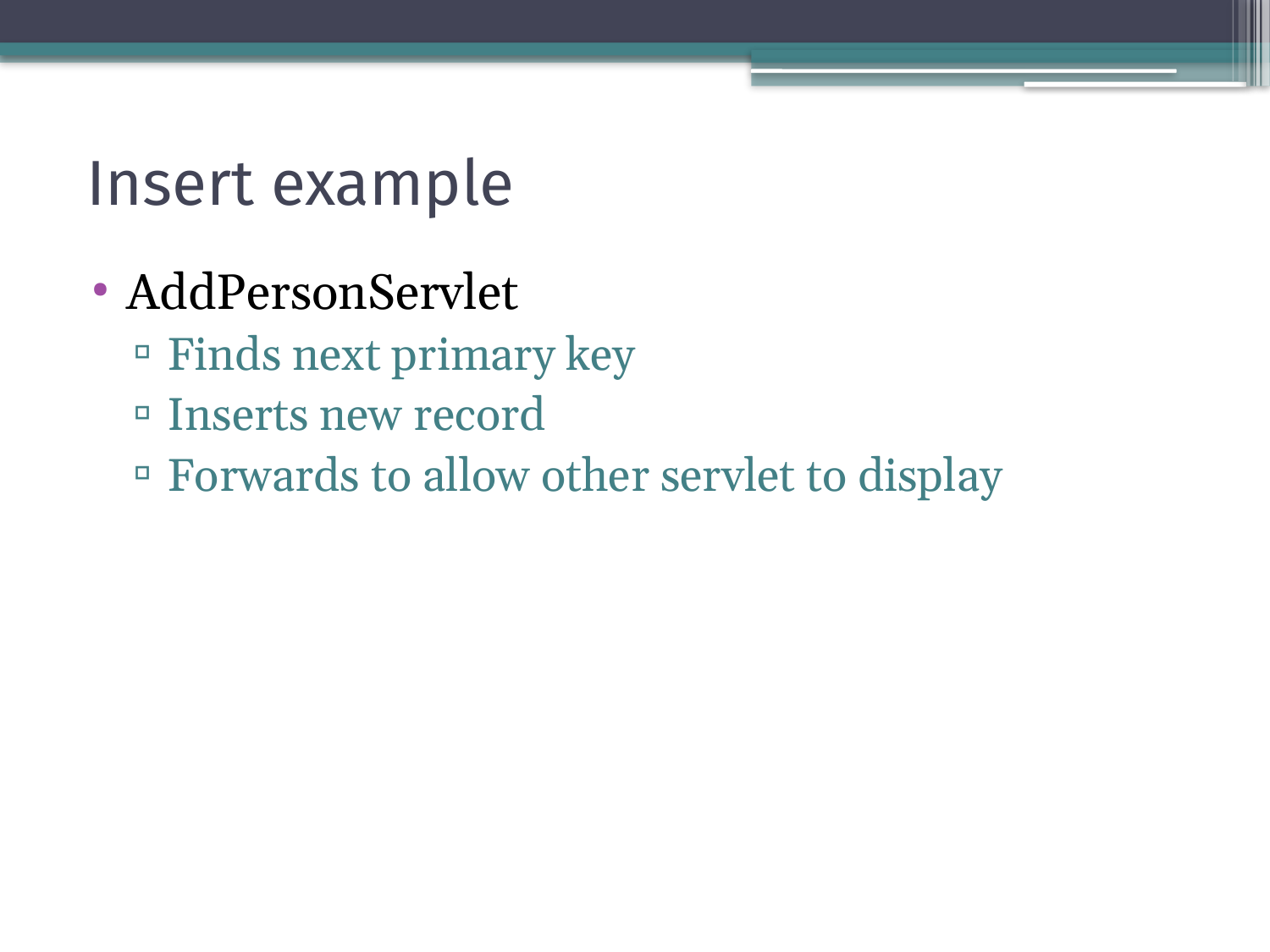

# Insert example
AddPersonServlet
Finds next primary key
Inserts new record
Forwards to allow other servlet to display